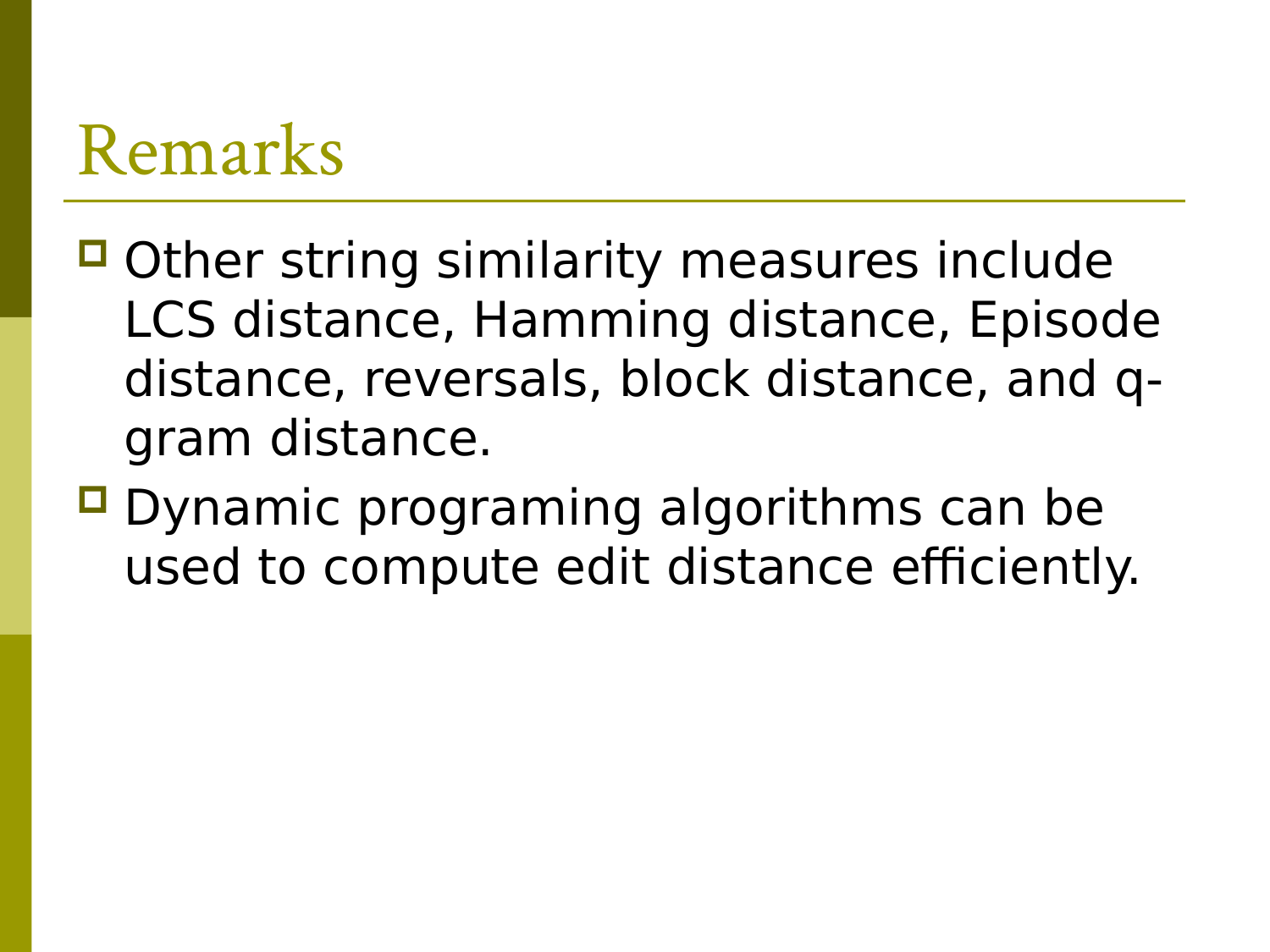

# Remarks
Other string similarity measures include LCS distance, Hamming distance, Episode distance, reversals, block distance, and q-gram distance.
Dynamic programing algorithms can be used to compute edit distance efficiently.